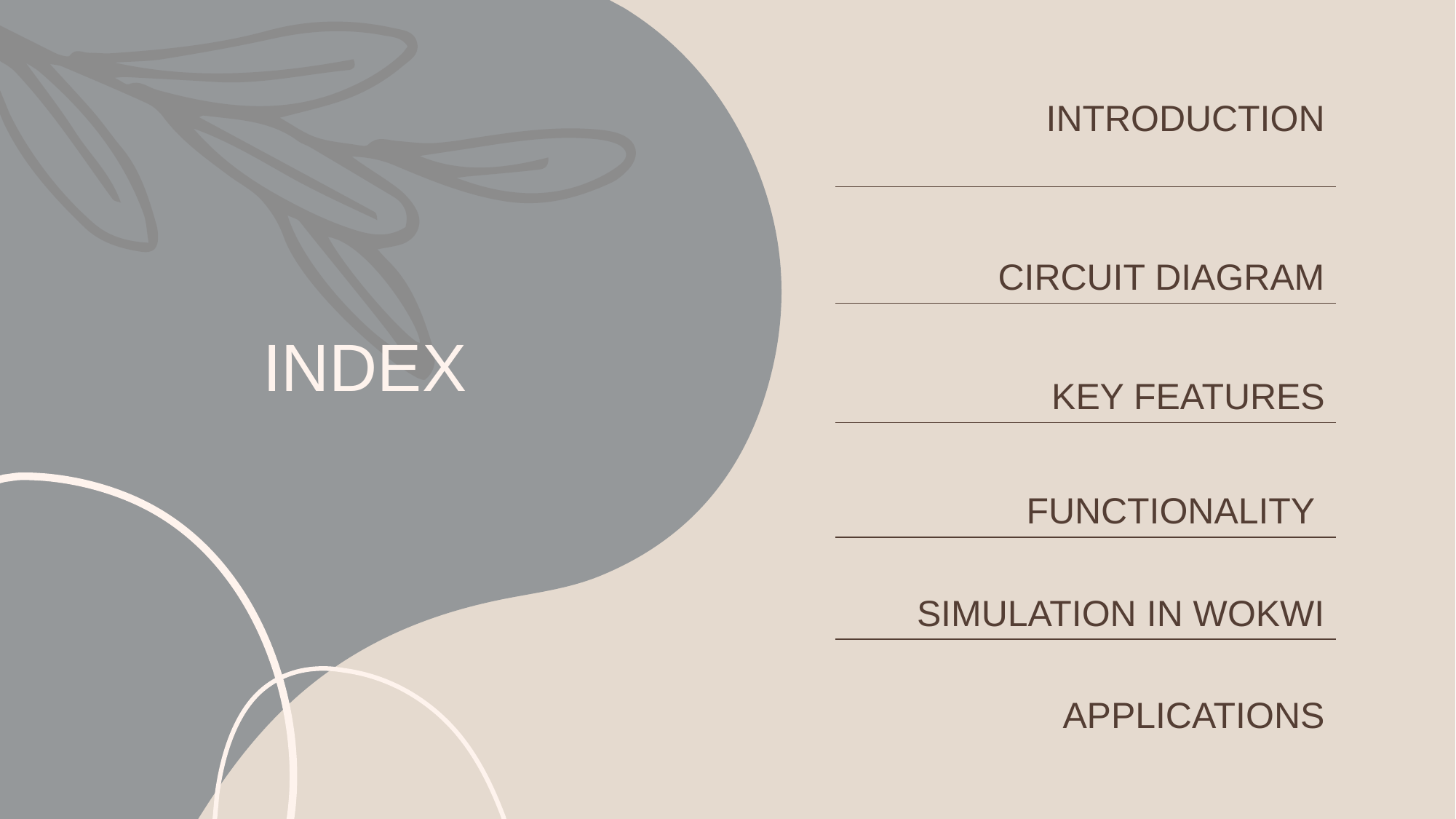

# INDEX
| INTRODUCTION |
| --- |
| CIRCUIT DIAGRAM |
| KEY FEATURES |
| FUNCTIONALITY |
| SIMULATION IN WOKWI |
| APPLICATIONS |